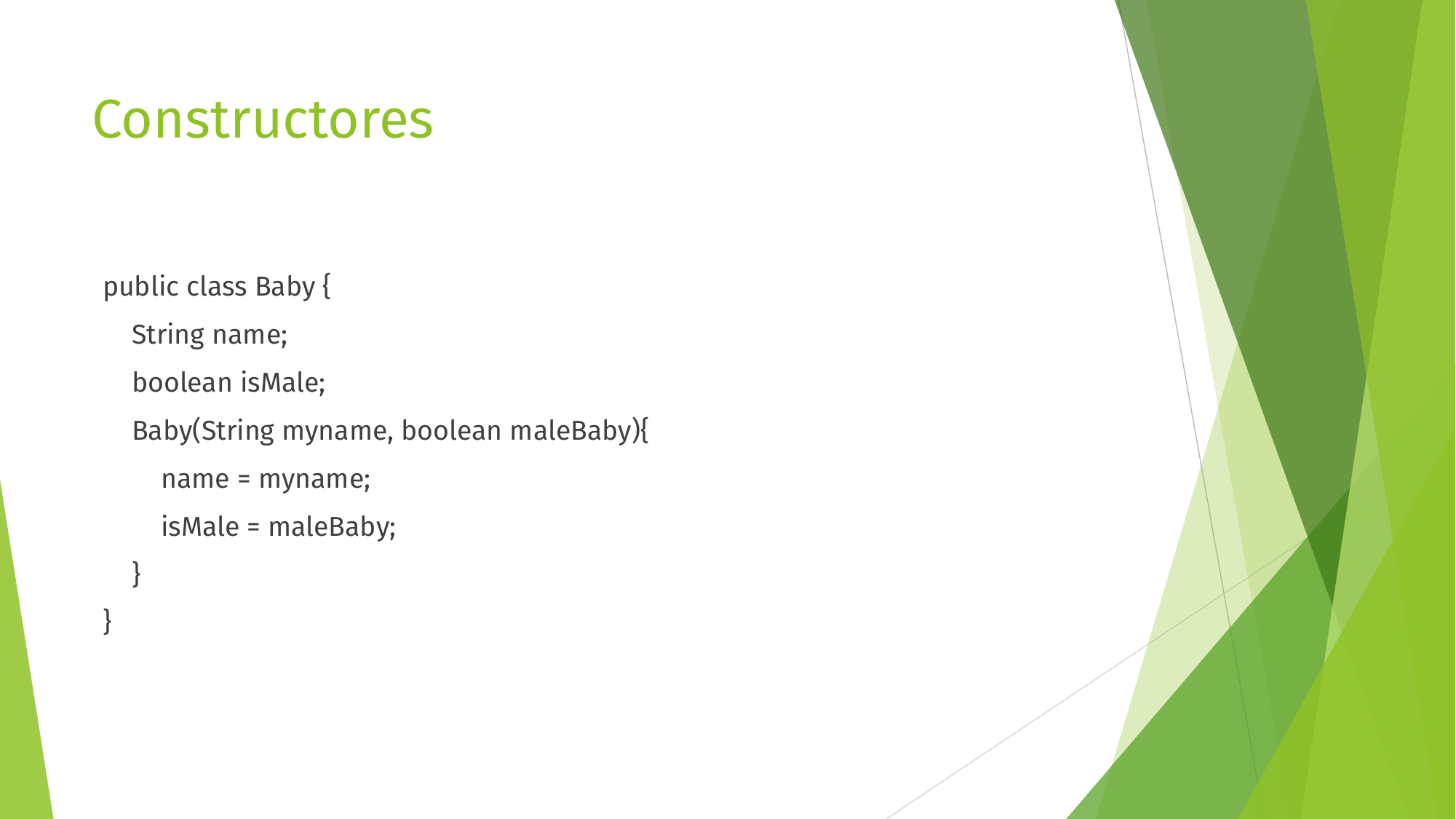

# Constructores
public class Baby {
    String name;
    boolean isMale;
    Baby(String myname, boolean maleBaby){
        name = myname;
        isMale = maleBaby;
    }
}